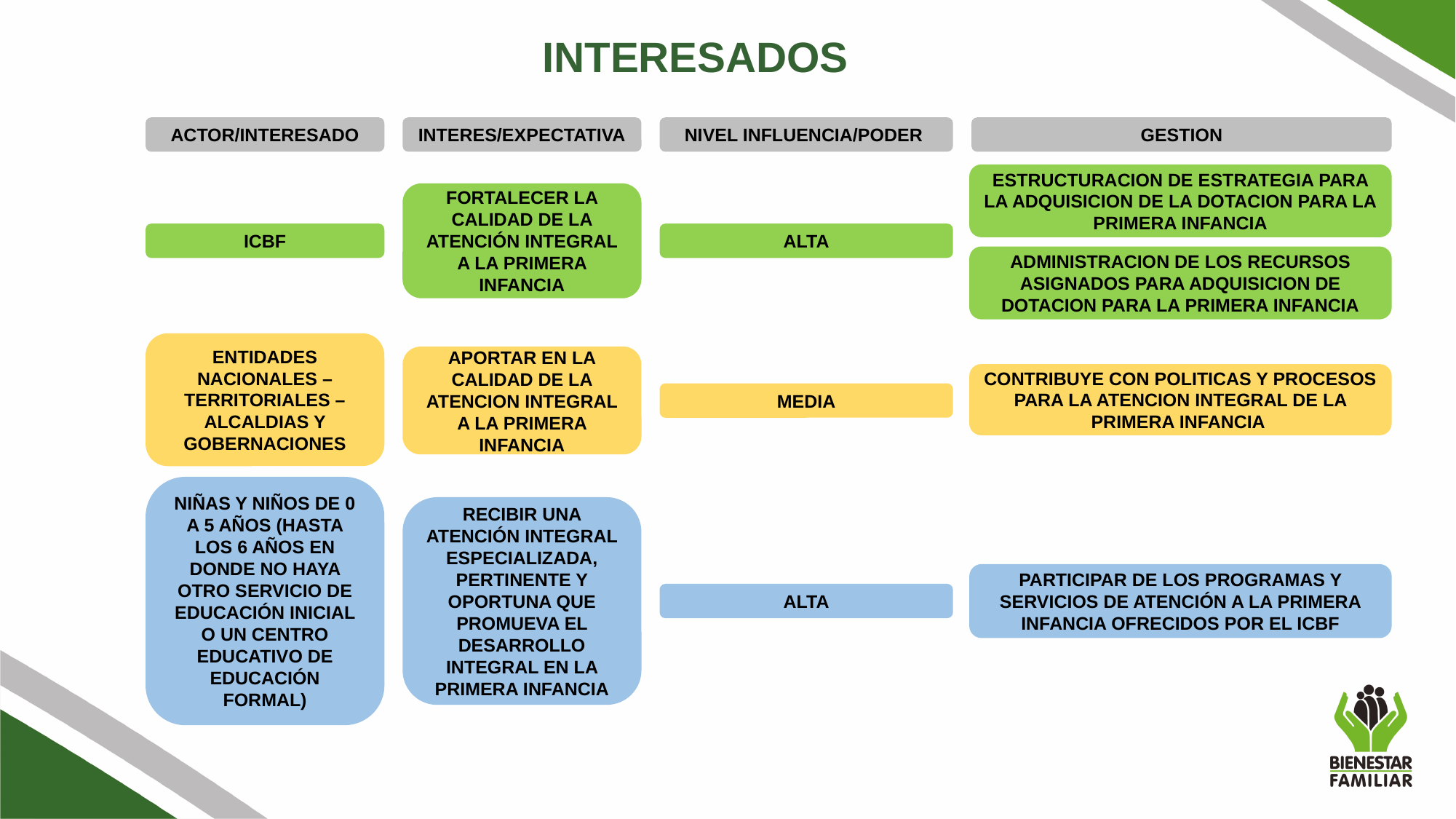

INTERESADOS
ACTOR/INTERESADO
INTERES/EXPECTATIVA
NIVEL INFLUENCIA/PODER
GESTION
ESTRUCTURACION DE ESTRATEGIA PARA LA ADQUISICION DE LA DOTACION PARA LA PRIMERA INFANCIA
FORTALECER LA CALIDAD DE LA ATENCIÓN INTEGRAL A LA PRIMERA INFANCIA
ICBF
ALTA
ADMINISTRACION DE LOS RECURSOS ASIGNADOS PARA ADQUISICION DE DOTACION PARA LA PRIMERA INFANCIA
ENTIDADES NACIONALES – TERRITORIALES – ALCALDIAS Y GOBERNACIONES
APORTAR EN LA CALIDAD DE LA ATENCION INTEGRAL A LA PRIMERA INFANCIA
CONTRIBUYE CON POLITICAS Y PROCESOS PARA LA ATENCION INTEGRAL DE LA PRIMERA INFANCIA
MEDIA
NIÑAS Y NIÑOS DE 0 A 5 AÑOS (HASTA LOS 6 AÑOS EN DONDE NO HAYA OTRO SERVICIO DE EDUCACIÓN INICIAL O UN CENTRO EDUCATIVO DE EDUCACIÓN FORMAL)
RECIBIR UNA ATENCIÓN INTEGRAL ESPECIALIZADA, PERTINENTE Y OPORTUNA QUE PROMUEVA EL DESARROLLO INTEGRAL EN LA PRIMERA INFANCIA
PARTICIPAR DE LOS PROGRAMAS Y SERVICIOS DE ATENCIÓN A LA PRIMERA INFANCIA OFRECIDOS POR EL ICBF
ALTA